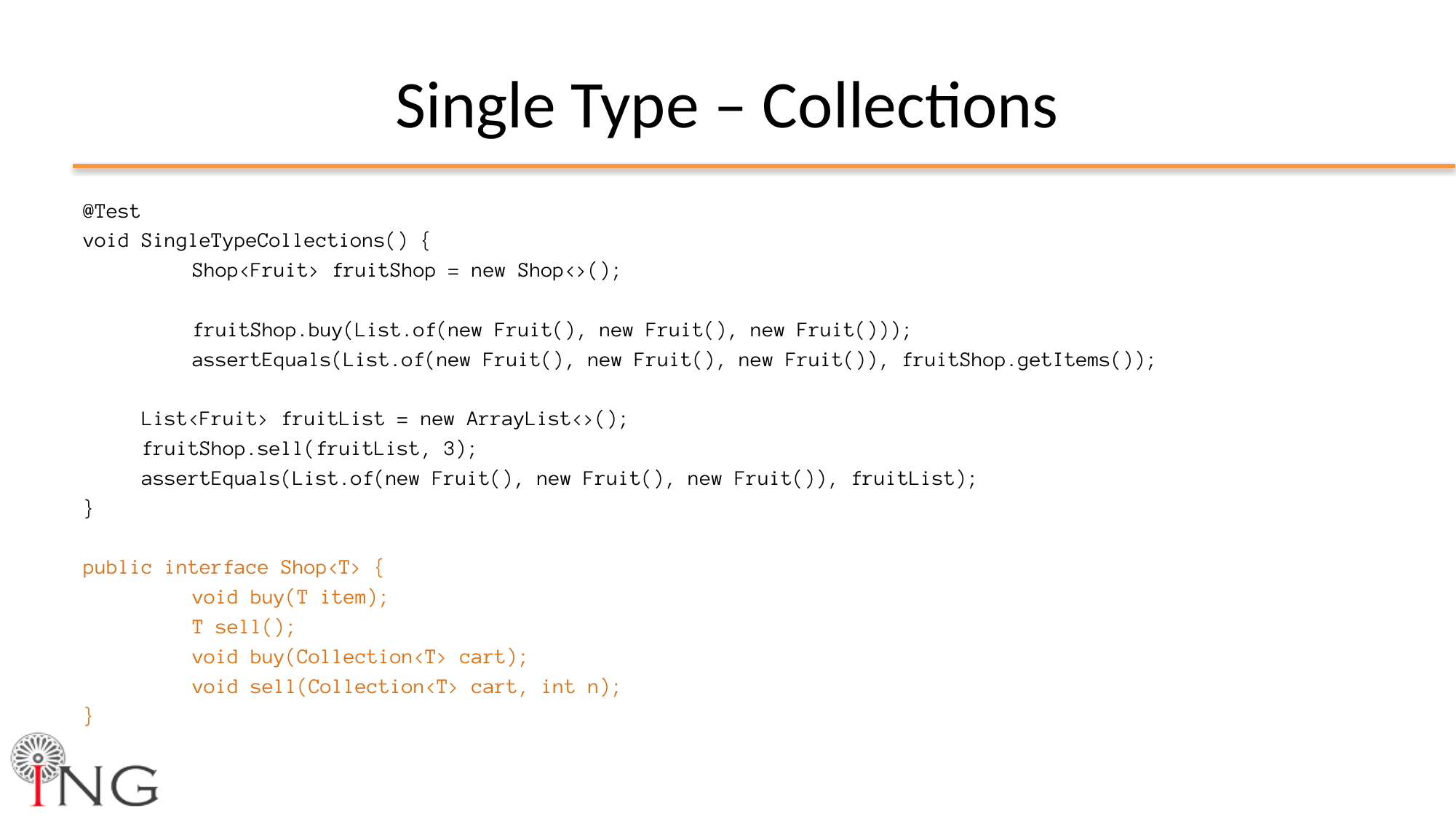

# Single Type – Collections
@Test
void SingleTypeCollections() {
	Shop<Fruit> fruitShop = new Shop<>();

	fruitShop.buy(List.of(new Fruit(), new Fruit(), new Fruit()));
	assertEquals(List.of(new Fruit(), new Fruit(), new Fruit()), fruitShop.getItems());

     List<Fruit> fruitList = new ArrayList<>();
     fruitShop.sell(fruitList, 3);
     assertEquals(List.of(new Fruit(), new Fruit(), new Fruit()), fruitList);
}

public interface Shop<T> {
	void buy(T item);
	T sell();
	void buy(Collection<T> cart);
	void sell(Collection<T> cart, int n);
}